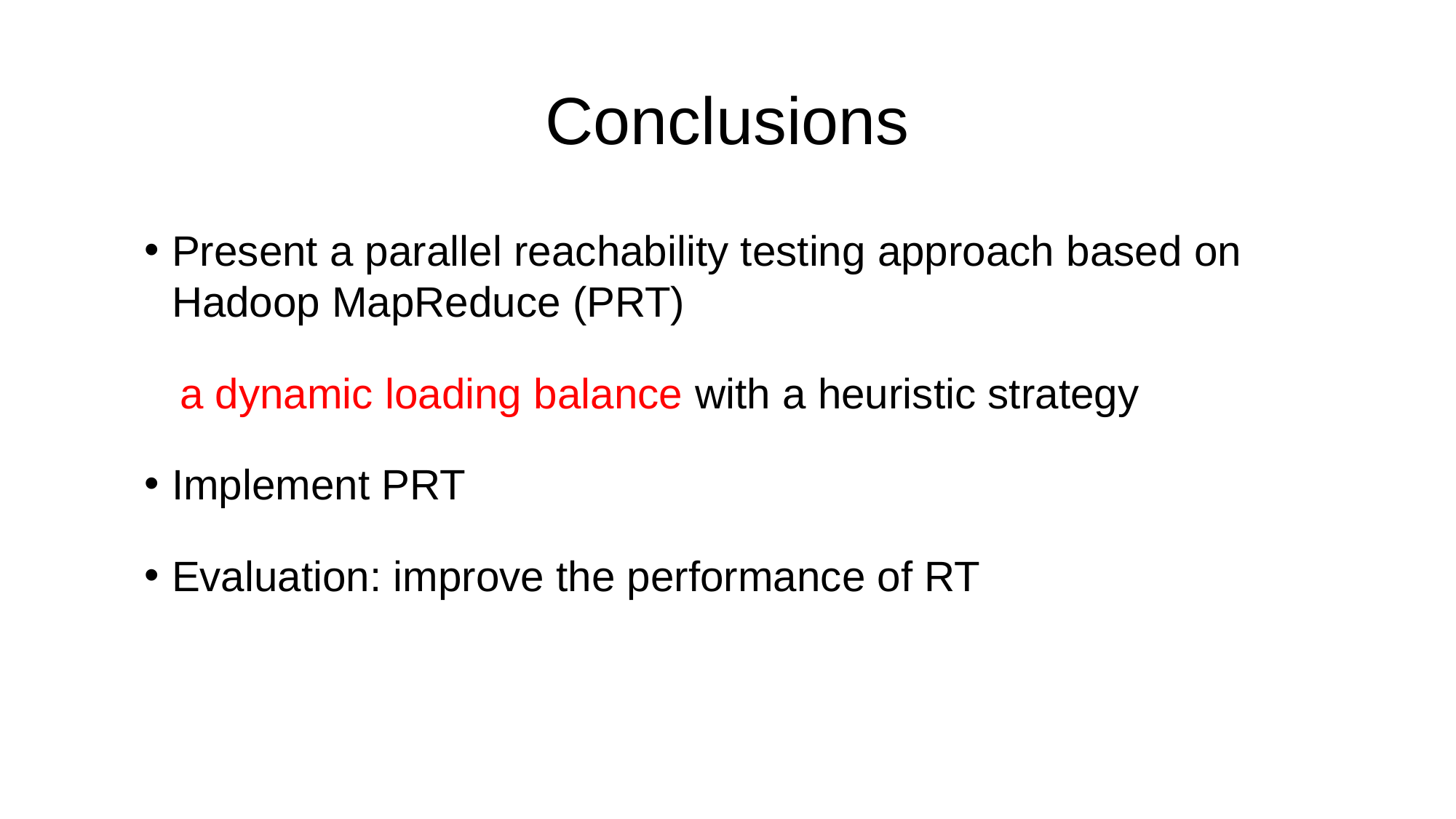

# Conclusions
Present a parallel reachability testing approach based on Hadoop MapReduce (PRT)
   a dynamic loading balance with a heuristic strategy
Implement PRT
Evaluation: improve the performance of RT